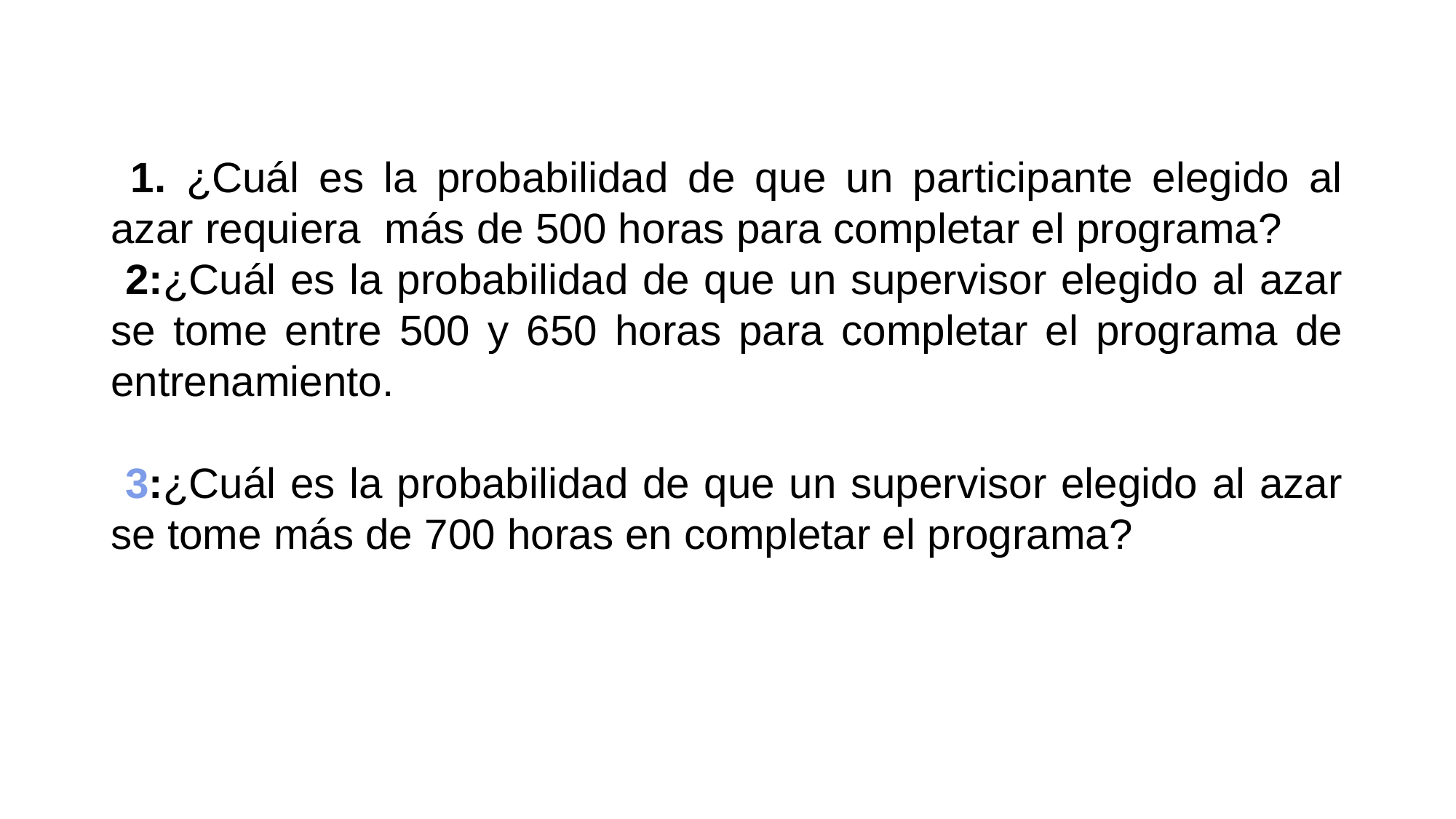

1. ¿Cuál es la probabilidad de que un participante elegido al azar requiera  más de 500 horas para completar el programa?
 2:¿Cuál es la probabilidad de que un supervisor elegido al azar se tome entre 500 y 650 horas para completar el programa de entrenamiento.

 3:¿Cuál es la probabilidad de que un supervisor elegido al azar se tome más de 700 horas en completar el programa?